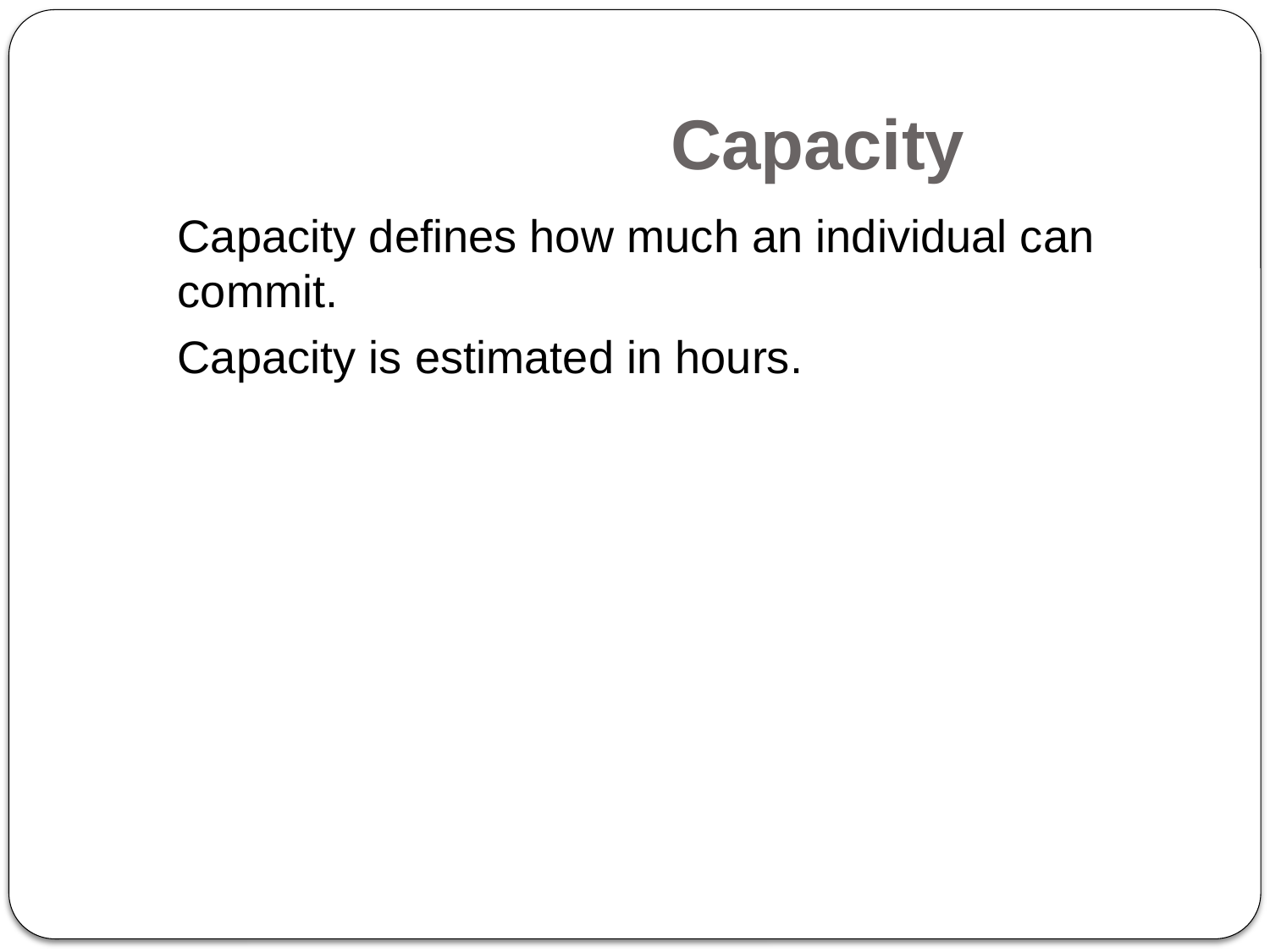

# Capacity
   Capacity defines how much an individual can commit.
   Capacity is estimated in hours.